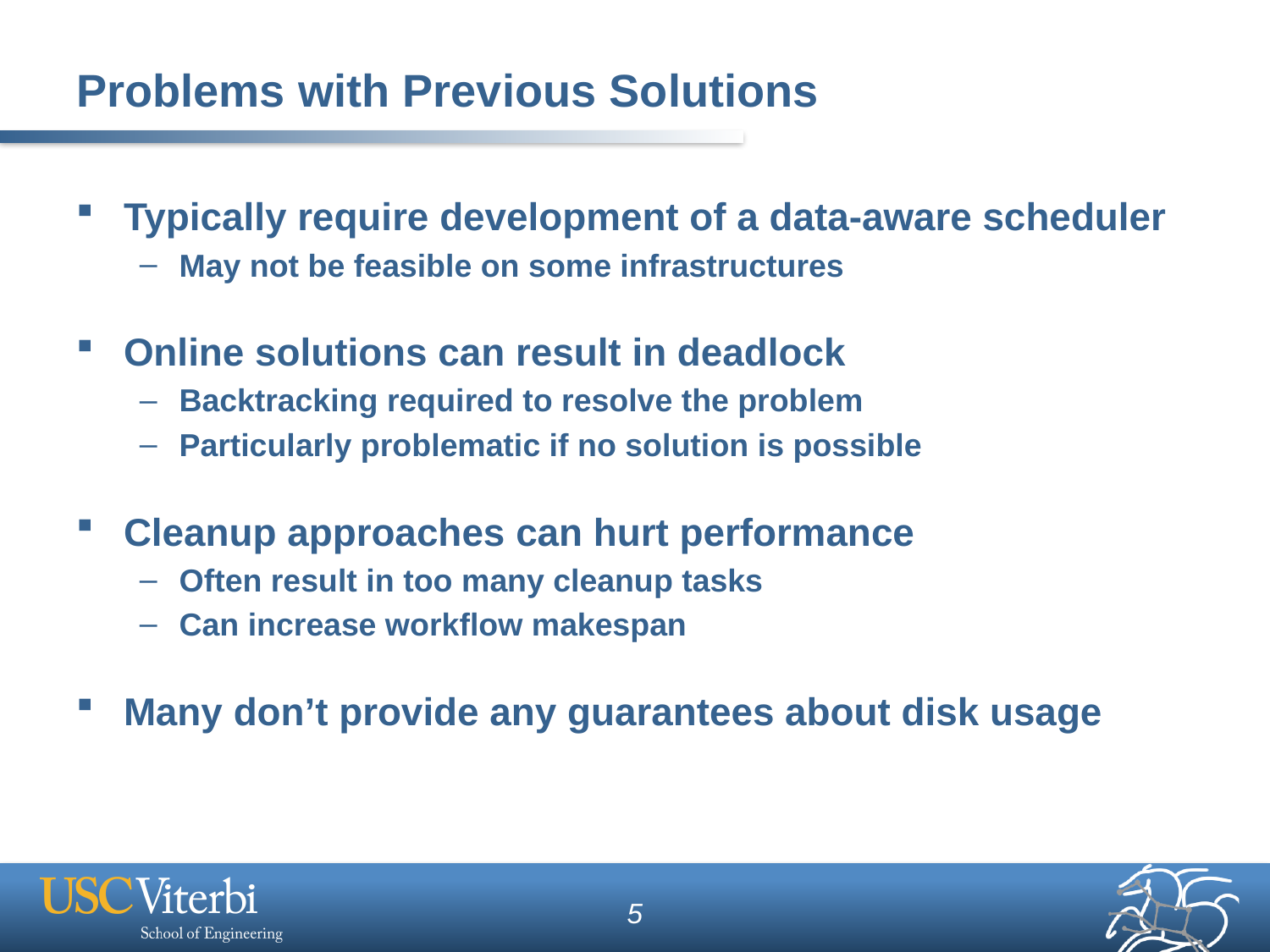

# Problems with Previous Solutions
Typically require development of a data-aware scheduler
May not be feasible on some infrastructures
Online solutions can result in deadlock
Backtracking required to resolve the problem
Particularly problematic if no solution is possible
Cleanup approaches can hurt performance
Often result in too many cleanup tasks
Can increase workflow makespan
Many don’t provide any guarantees about disk usage